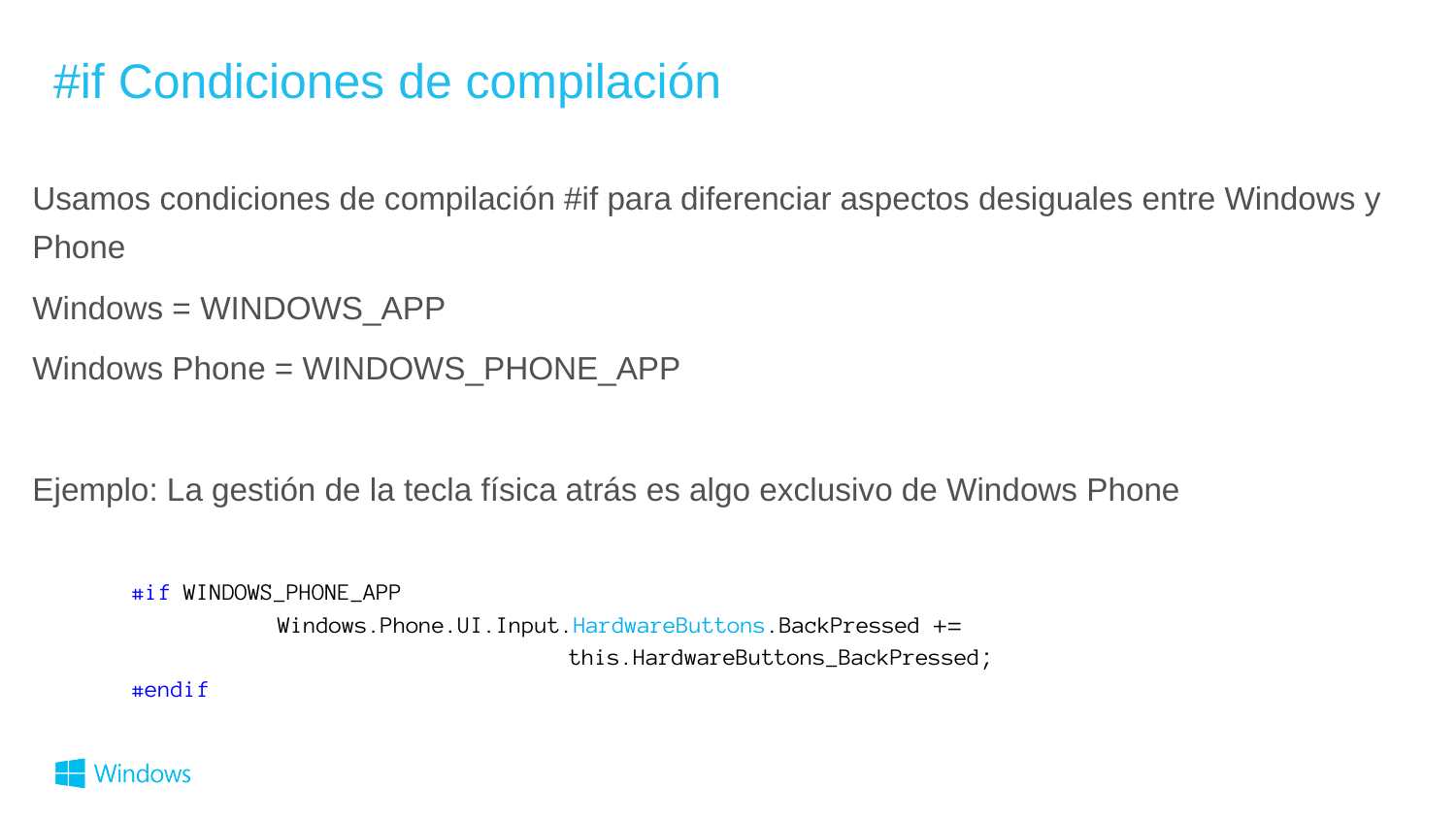

# #if Condiciones de compilación
Usamos condiciones de compilación #if para diferenciar aspectos desiguales entre Windows y Phone
Windows = WINDOWS_APP
Windows Phone = WINDOWS_PHONE_APP

Ejemplo: La gestión de la tecla física atrás es algo exclusivo de Windows Phone

		#if WINDOWS_PHONE_APP
			Windows.Phone.UI.Input.HardwareButtons.BackPressed += 			       			this.HardwareButtons_BackPressed;
		#endif